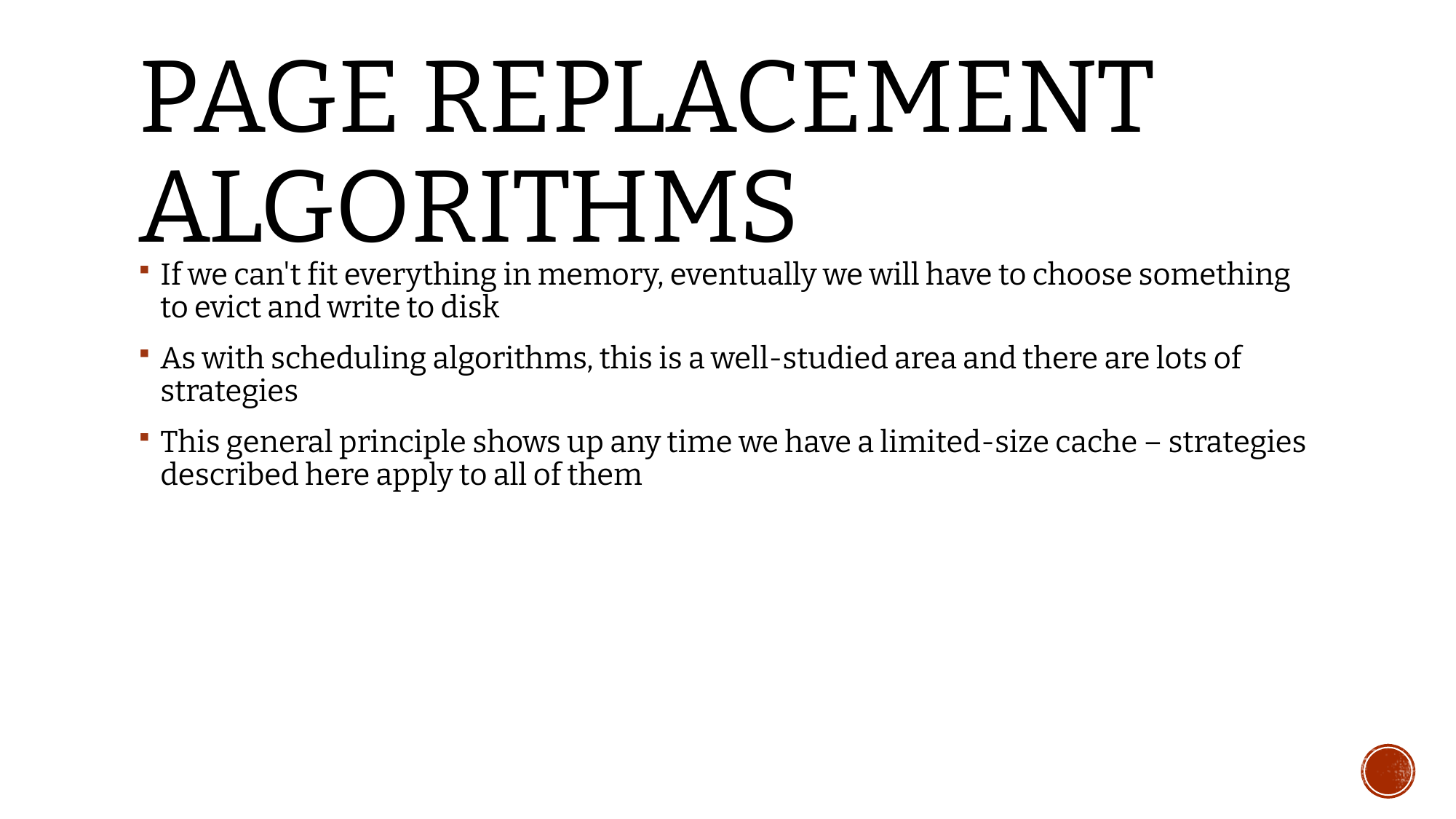

# Page Replacement Algorithms
If we can't fit everything in memory, eventually we will have to choose something to evict and write to disk
As with scheduling algorithms, this is a well-studied area and there are lots of strategies
This general principle shows up any time we have a limited-size cache – strategies described here apply to all of them